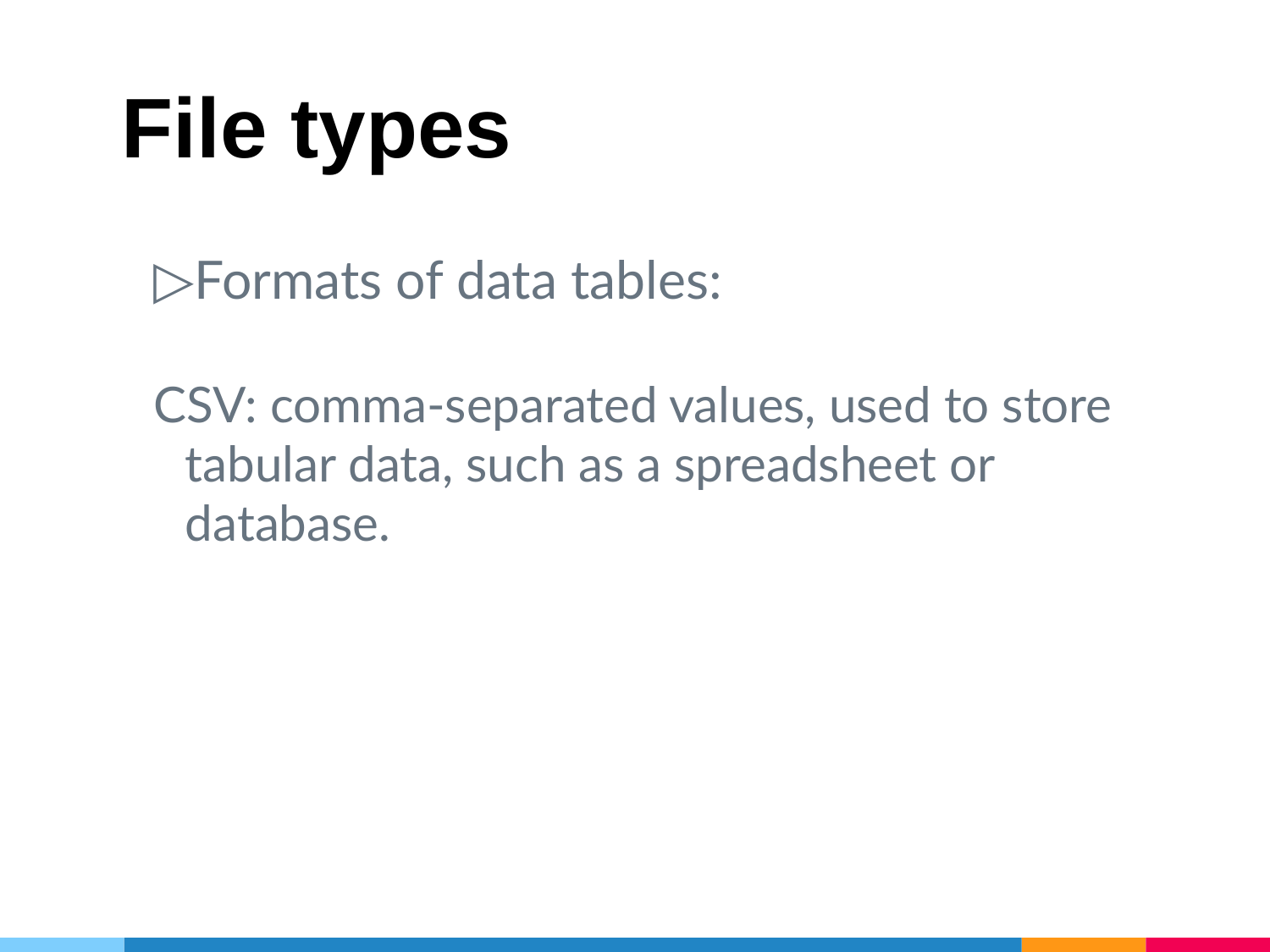

# File types
Formats of data tables:

CSV: comma-separated values, used to store tabular data, such as a spreadsheet or database.